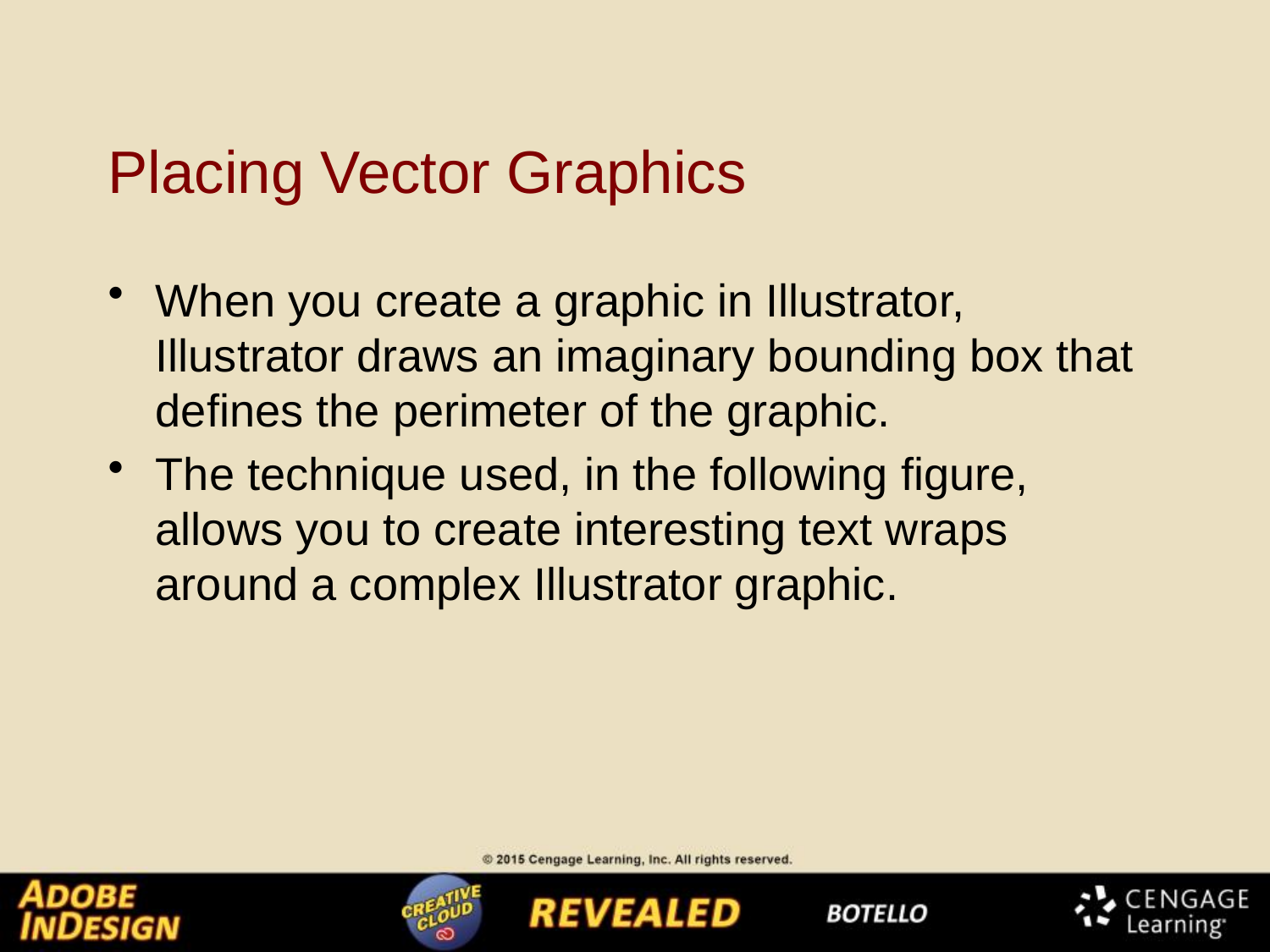

# Placing Vector Graphics
When you create a graphic in Illustrator, Illustrator draws an imaginary bounding box that defines the perimeter of the graphic.
The technique used, in the following figure, allows you to create interesting text wraps around a complex Illustrator graphic.